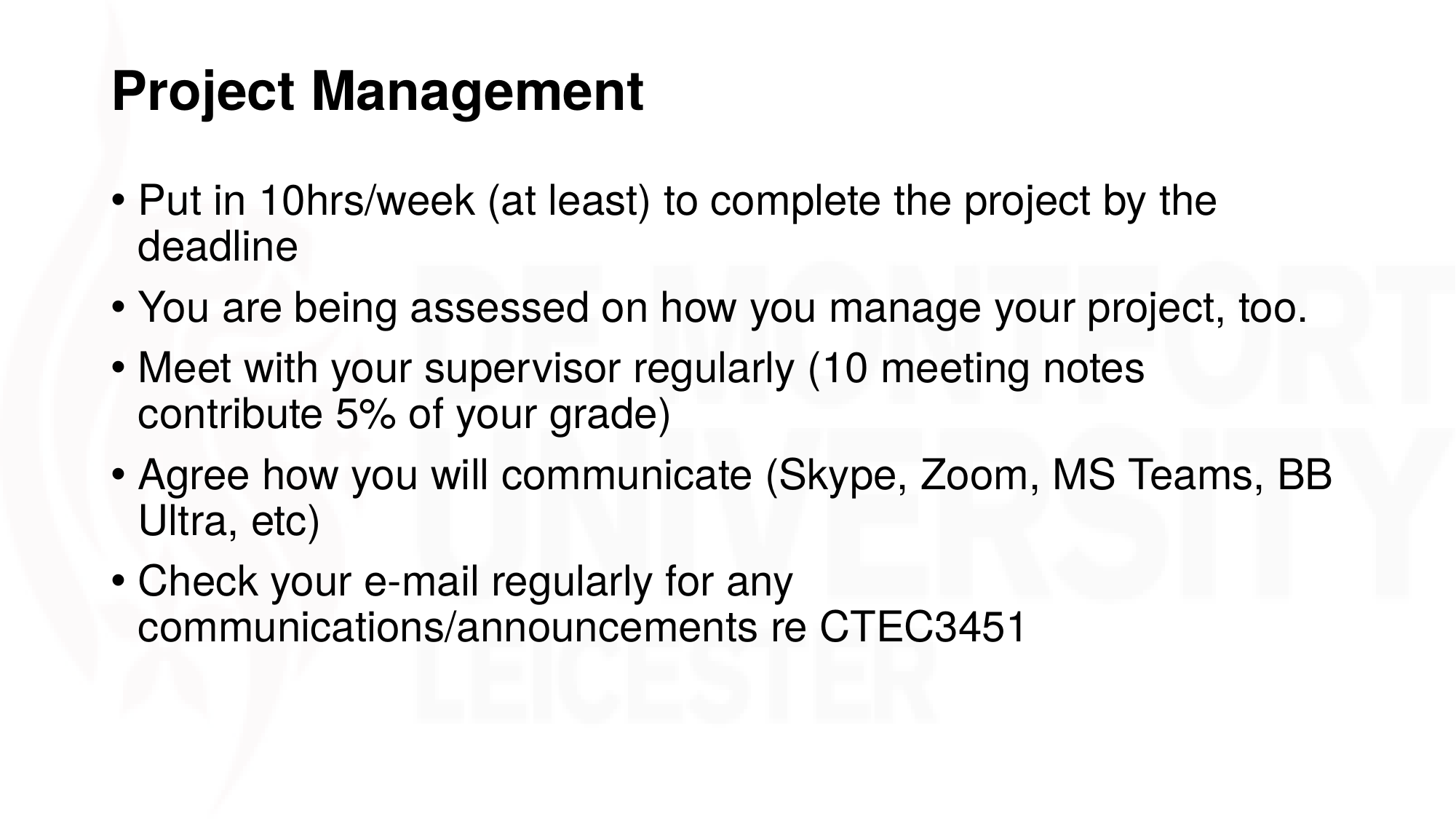

# Project Management
Put in 10hrs/week (at least) to complete the project by the deadline
You are being assessed on how you manage your project, too.
Meet with your supervisor regularly (10 meeting notes contribute 5% of your grade)
Agree how you will communicate (Skype, Zoom, MS Teams, BB Ultra, etc)
Check your e-mail regularly for any communications/announcements re CTEC3451